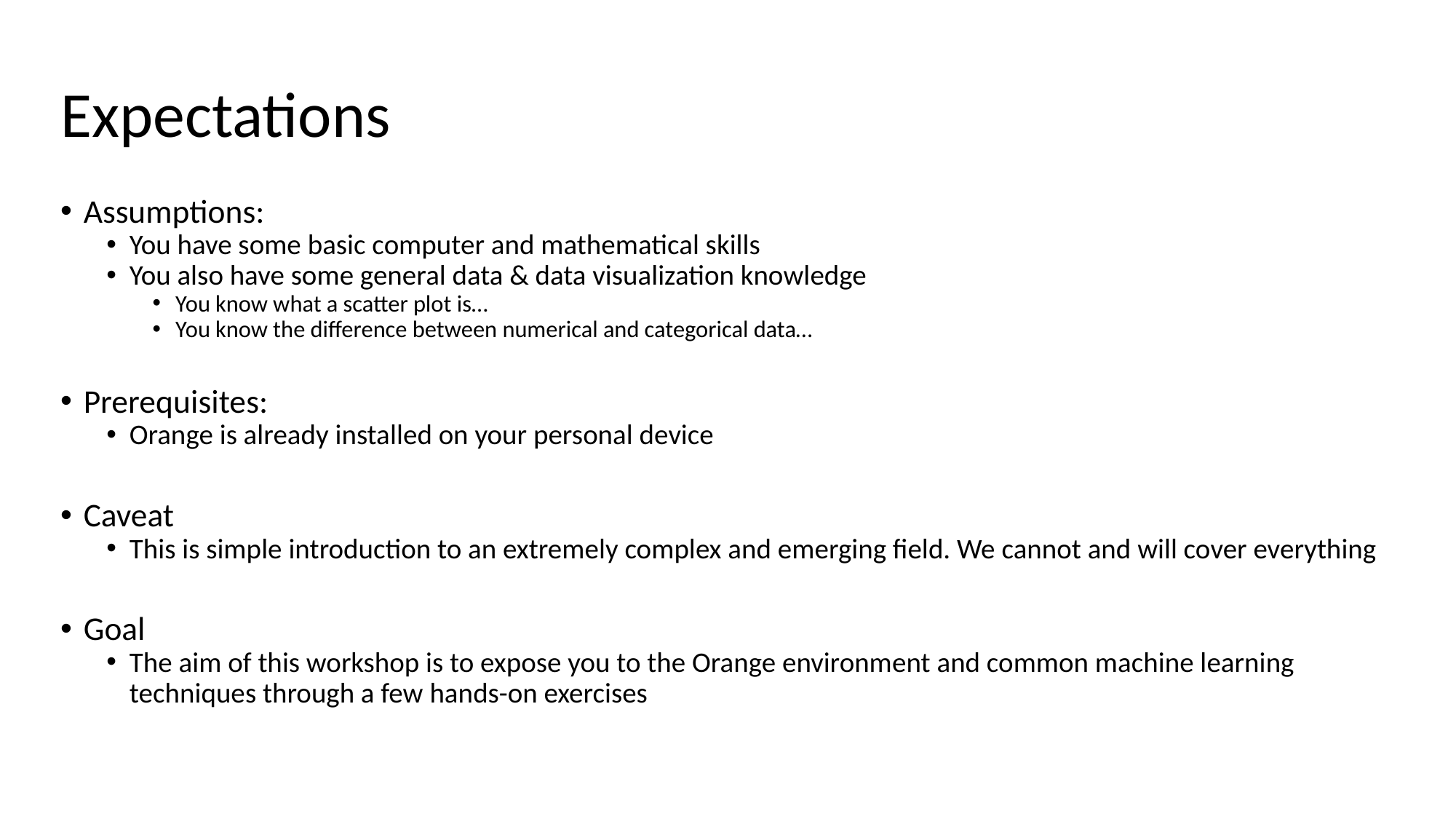

# Expectations
Assumptions:
You have some basic computer and mathematical skills
You also have some general data & data visualization knowledge
You know what a scatter plot is…
You know the difference between numerical and categorical data…

Prerequisites:
Orange is already installed on your personal device

Caveat
This is simple introduction to an extremely complex and emerging field. We cannot and will cover everything

Goal
The aim of this workshop is to expose you to the Orange environment and common machine learning techniques through a few hands-on exercises